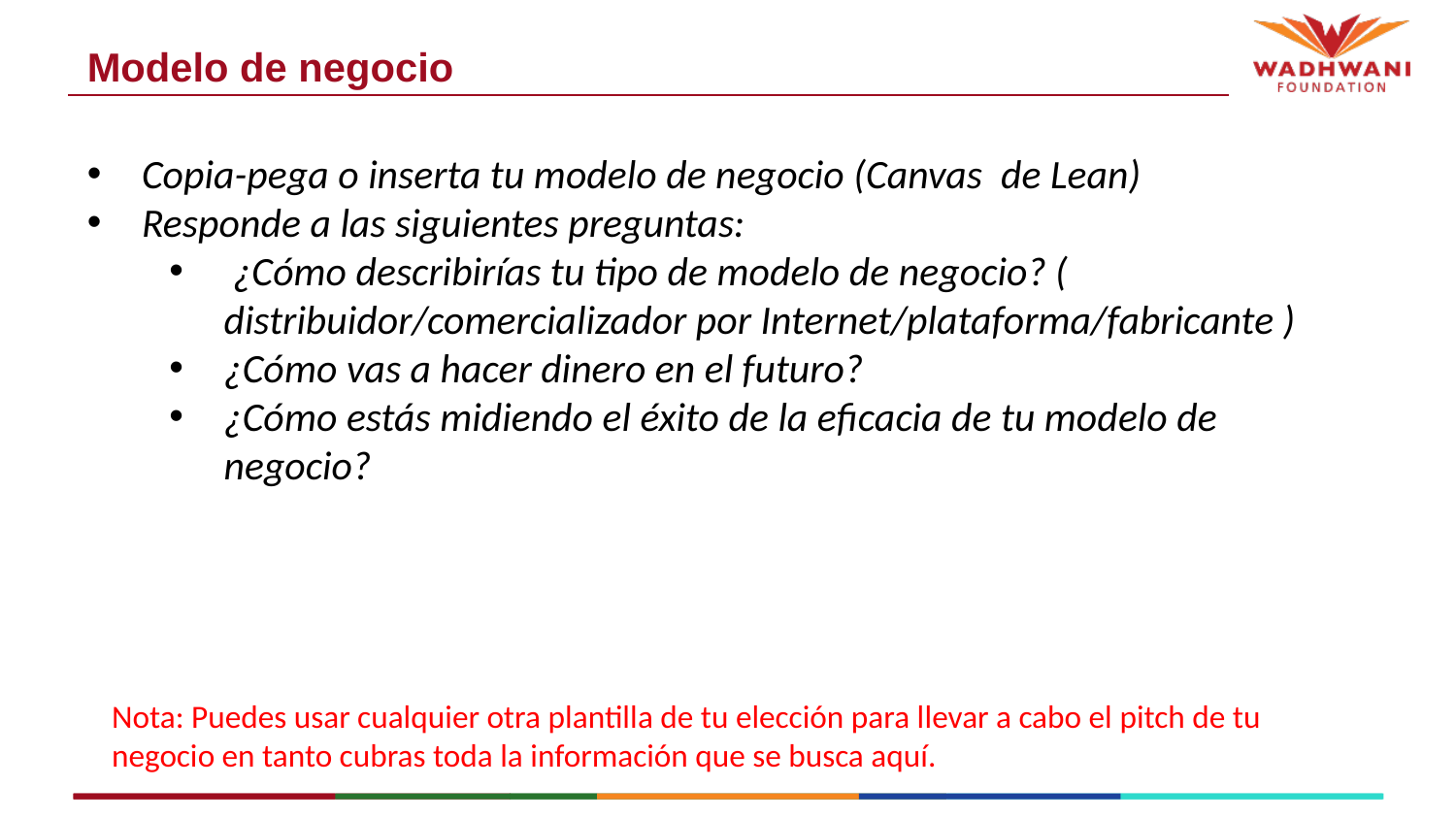

# Modelo de negocio
Copia-pega o inserta tu modelo de negocio (Canvas  de Lean)
Responde a las siguientes preguntas:
 ¿Cómo describirías tu tipo de modelo de negocio? ( distribuidor/comercializador por Internet/plataforma/fabricante )
¿Cómo vas a hacer dinero en el futuro?
¿Cómo estás midiendo el éxito de la eficacia de tu modelo de negocio?

Nota: Puedes usar cualquier otra plantilla de tu elección para llevar a cabo el pitch de tu negocio en tanto cubras toda la información que se busca aquí.